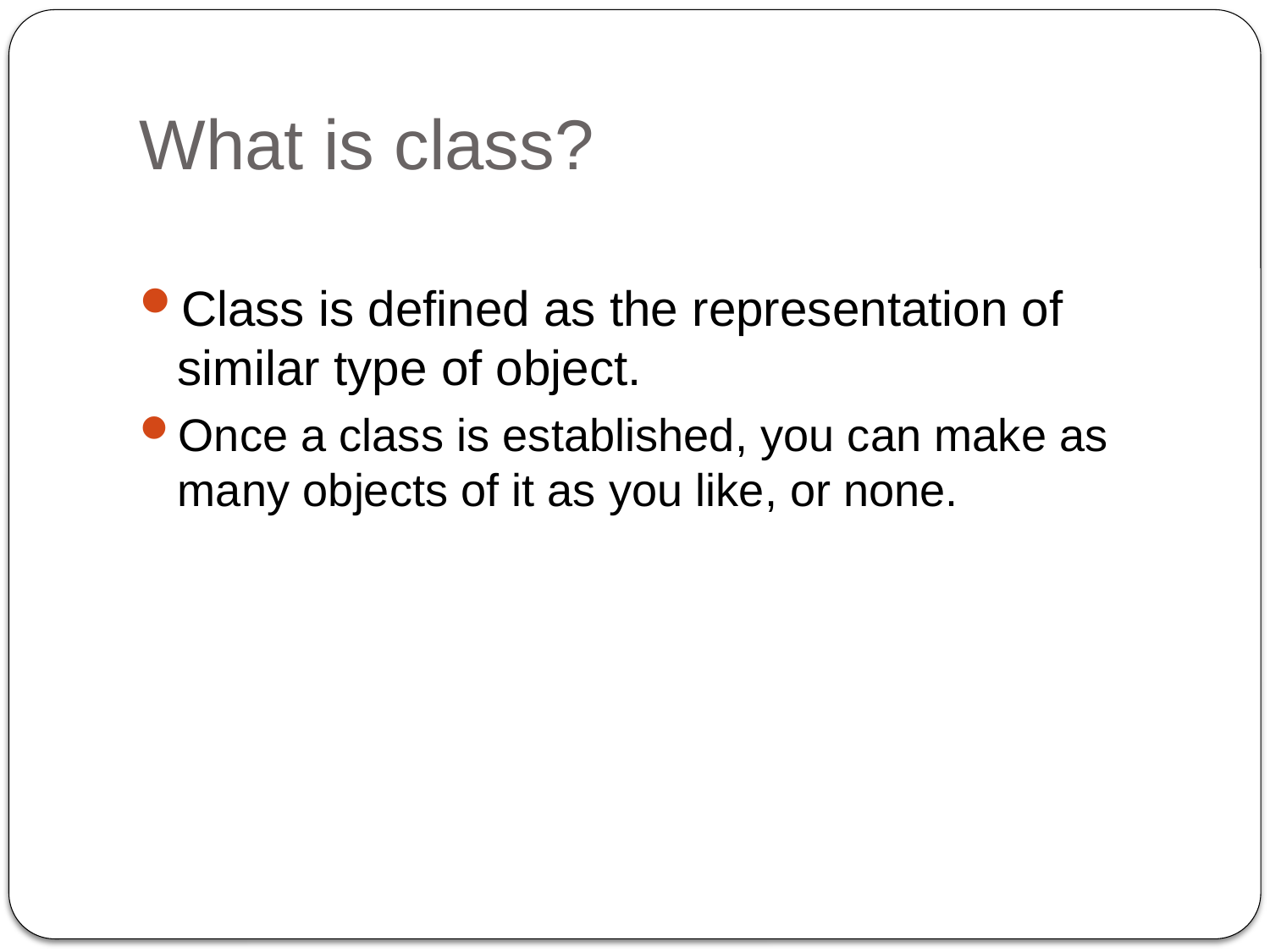

# What is class?

Class is defined as the representation of similar type of object.
Once a class is established, you can make as many objects of it as you like, or none.